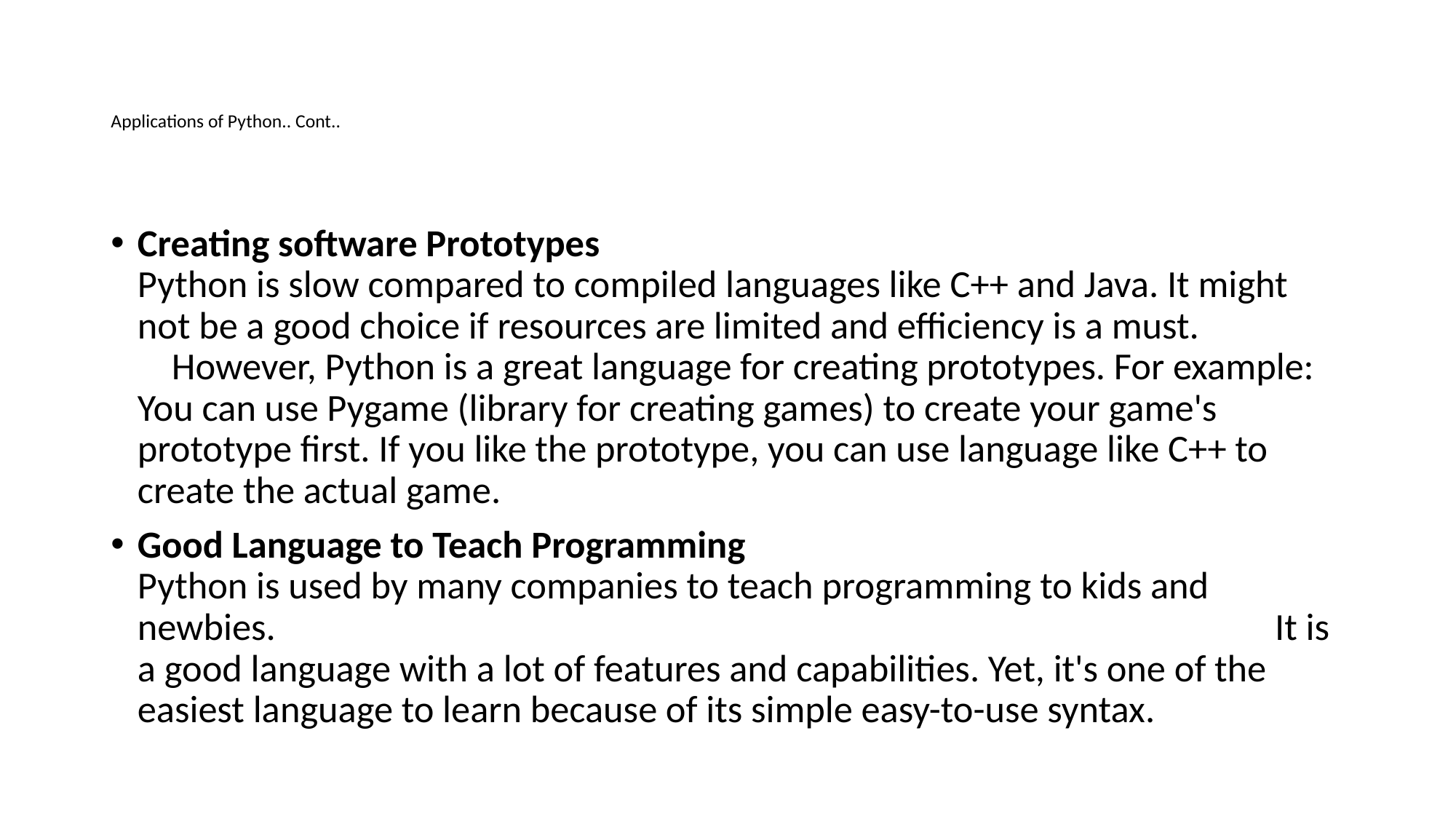

# Applications of Python.. Cont..
Creating software Prototypes                                                                             Python is slow compared to compiled languages like C++ and Java. It might not be a good choice if resources are limited and efficiency is a must.                     However, Python is a great language for creating prototypes. For example: You can use Pygame (library for creating games) to create your game's prototype first. If you like the prototype, you can use language like C++ to create the actual game.
Good Language to Teach Programming                                                          Python is used by many companies to teach programming to kids and newbies.                                                                                                                     It is a good language with a lot of features and capabilities. Yet, it's one of the easiest language to learn because of its simple easy-to-use syntax.